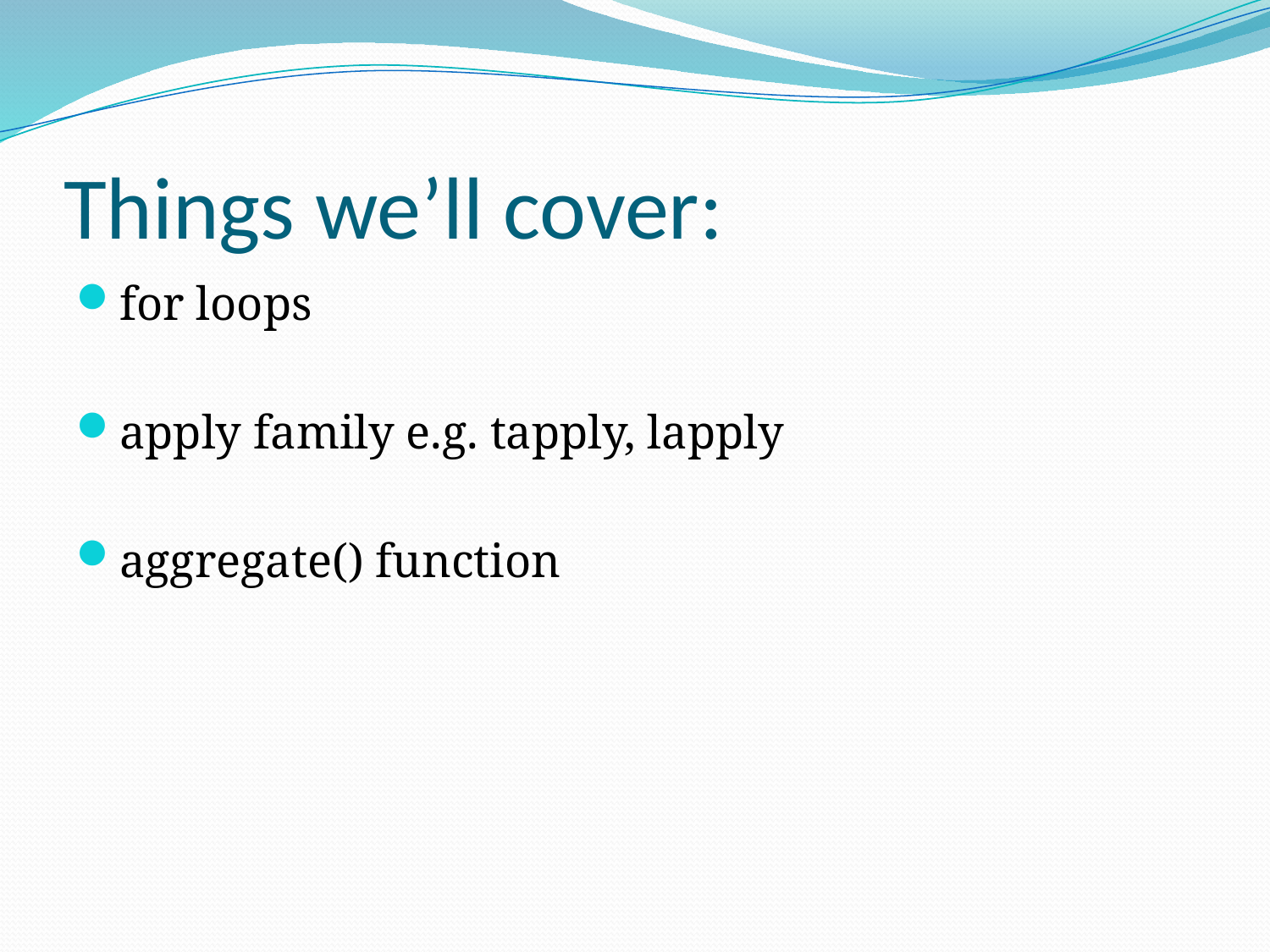

# Things we’ll cover:
for loops

apply family e.g. tapply, lapply

aggregate() function